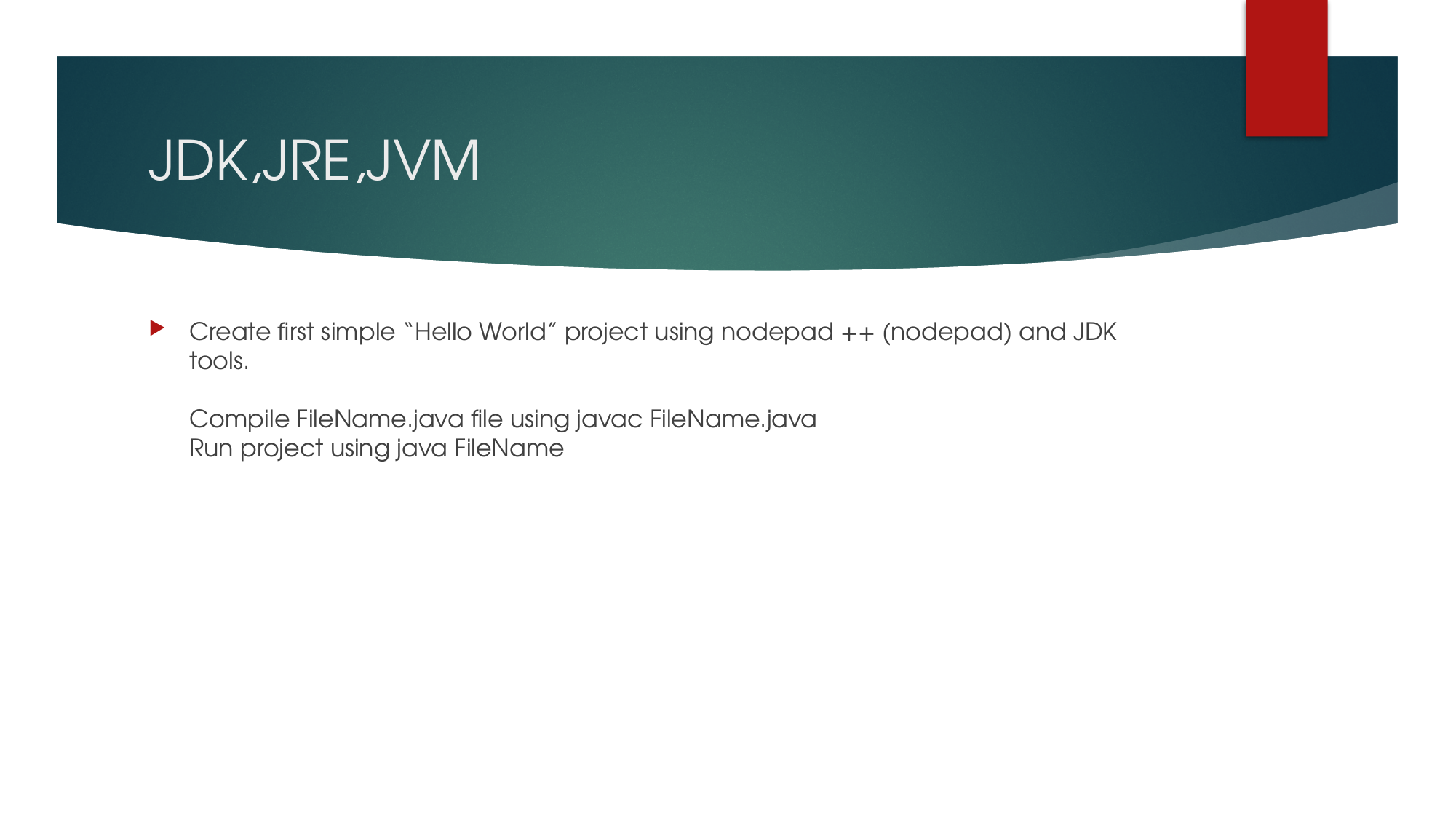

# JDK,JRE,JVM
Create first simple “Hello World” project using nodepad ++ (nodepad) and JDK tools.
Compile FileName.java file using javac FileName.java
Run project using java FileName